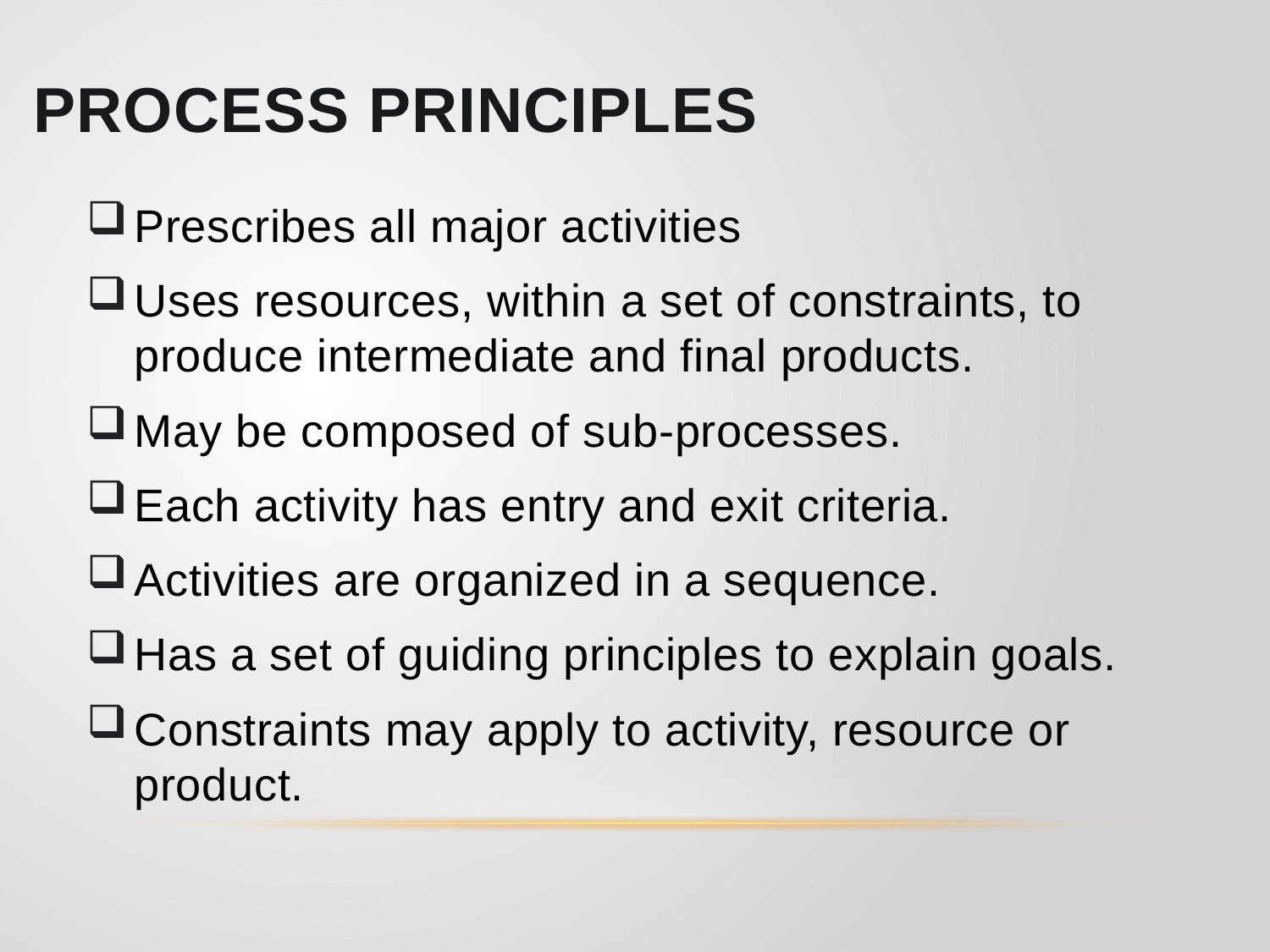

Process Principles
Prescribes all major activities
Uses resources, within a set of constraints, to produce intermediate and final products.
May be composed of sub-processes.
Each activity has entry and exit criteria.
Activities are organized in a sequence.
Has a set of guiding principles to explain goals.
Constraints may apply to activity, resource or product.